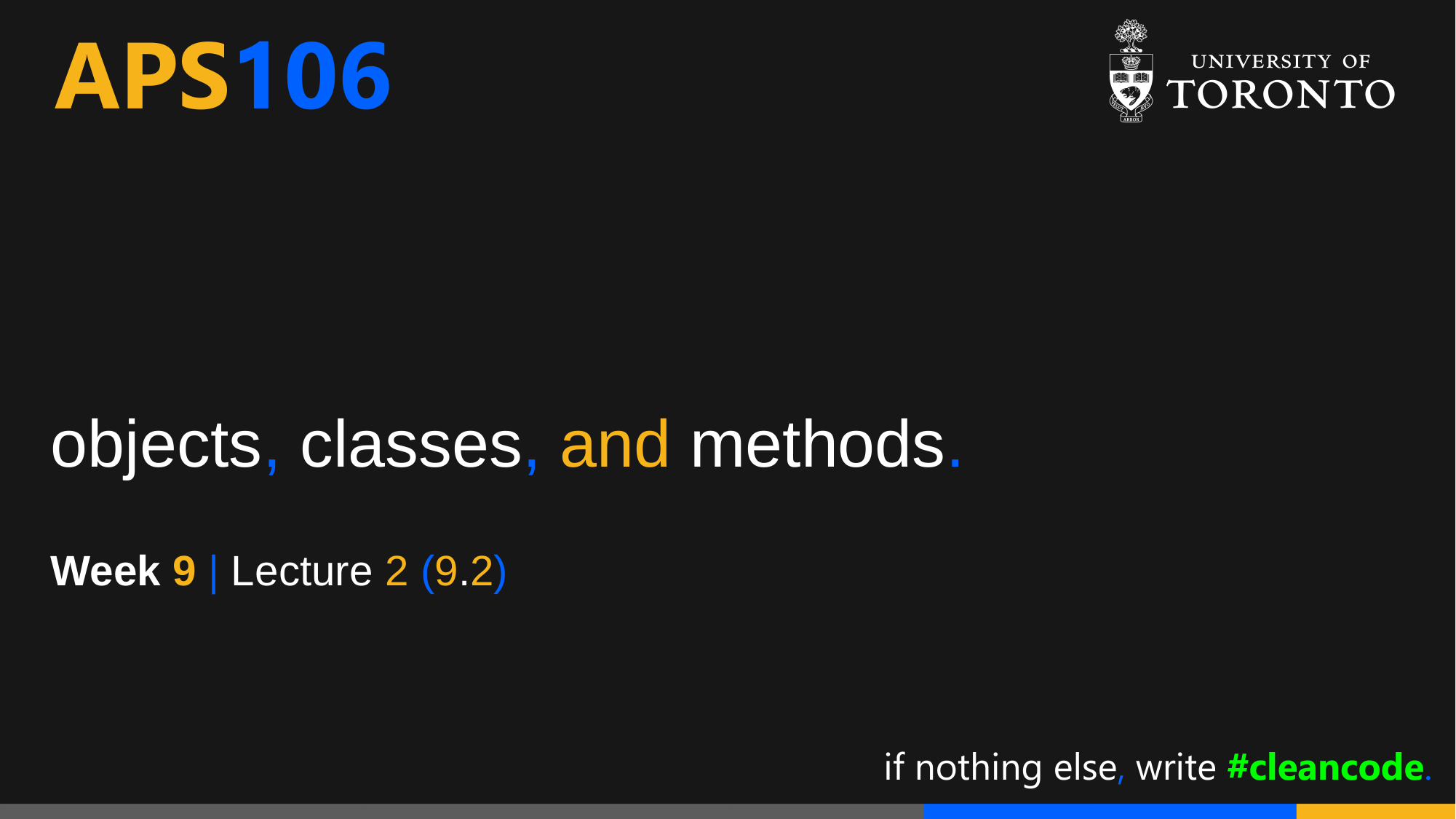

# objects, classes, and methods.
Week 9 | Lecture 2 (9.2)